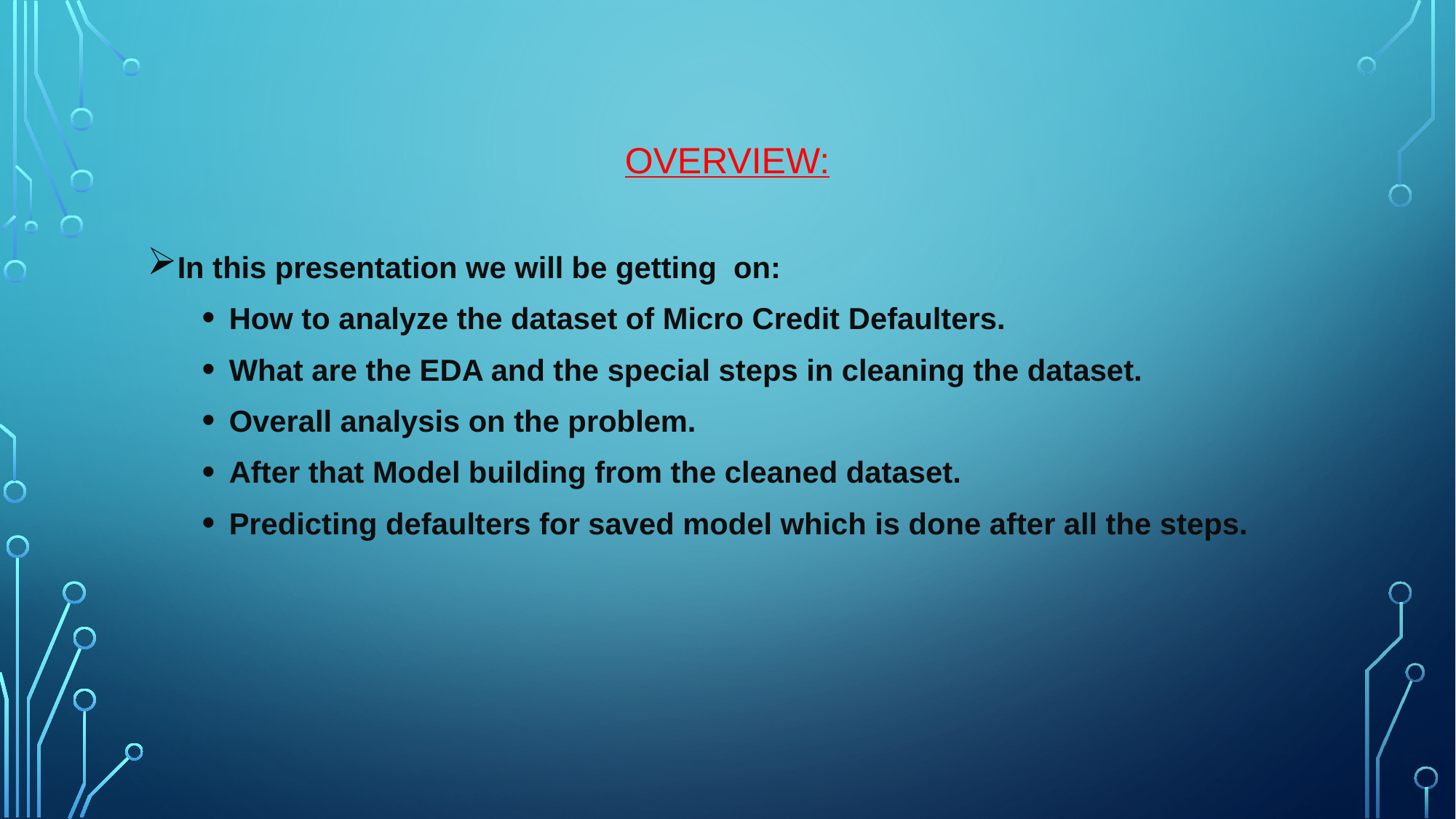

# Overview:
In this presentation we will be getting  on:
How to analyze the dataset of Micro Credit Defaulters.
What are the EDA and the special steps in cleaning the dataset.
Overall analysis on the problem.
After that Model building from the cleaned dataset.
Predicting defaulters for saved model which is done after all the steps.